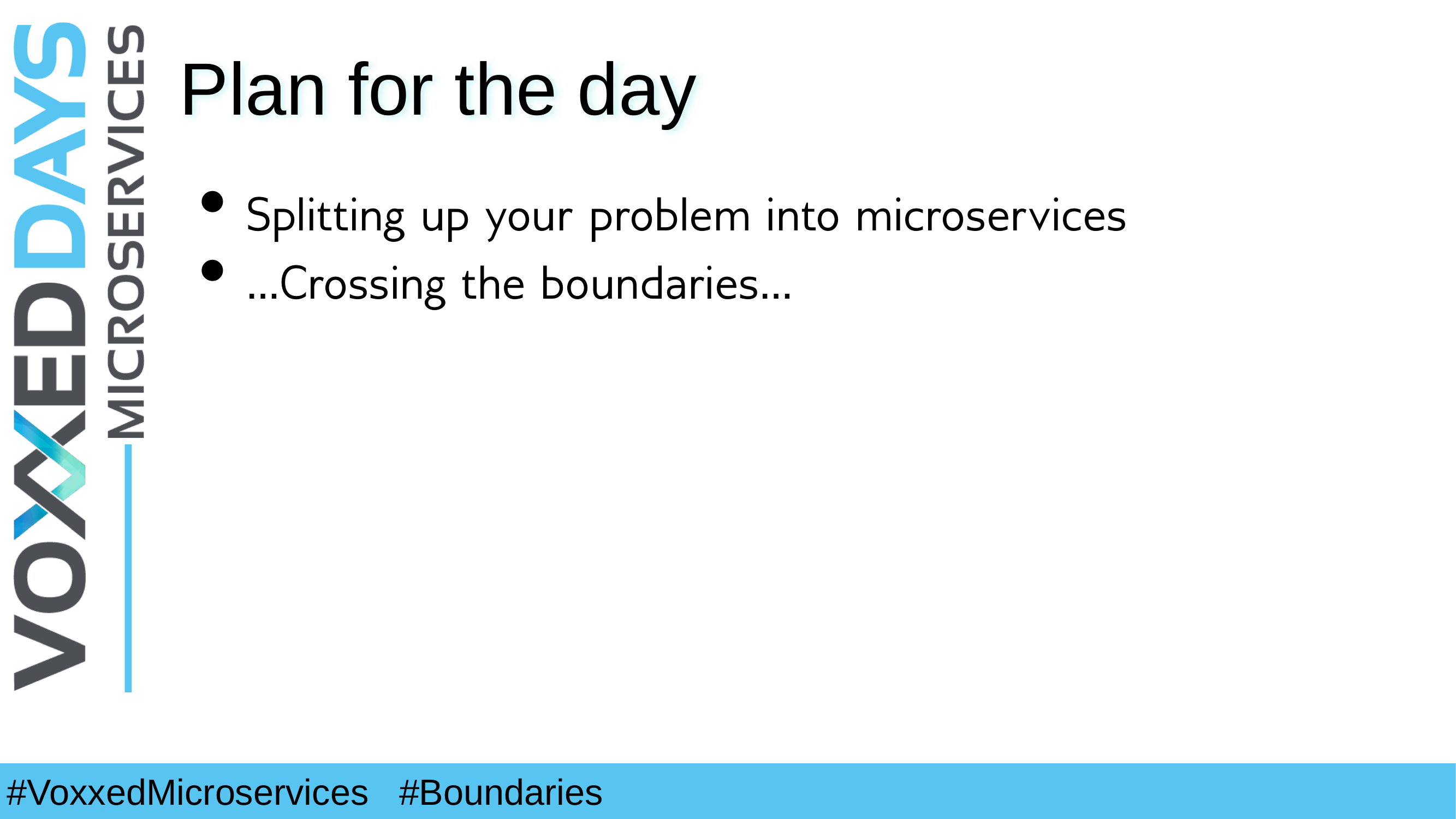

# Plan for the day
Splitting up your problem into microservices
…Crossing the boundaries…